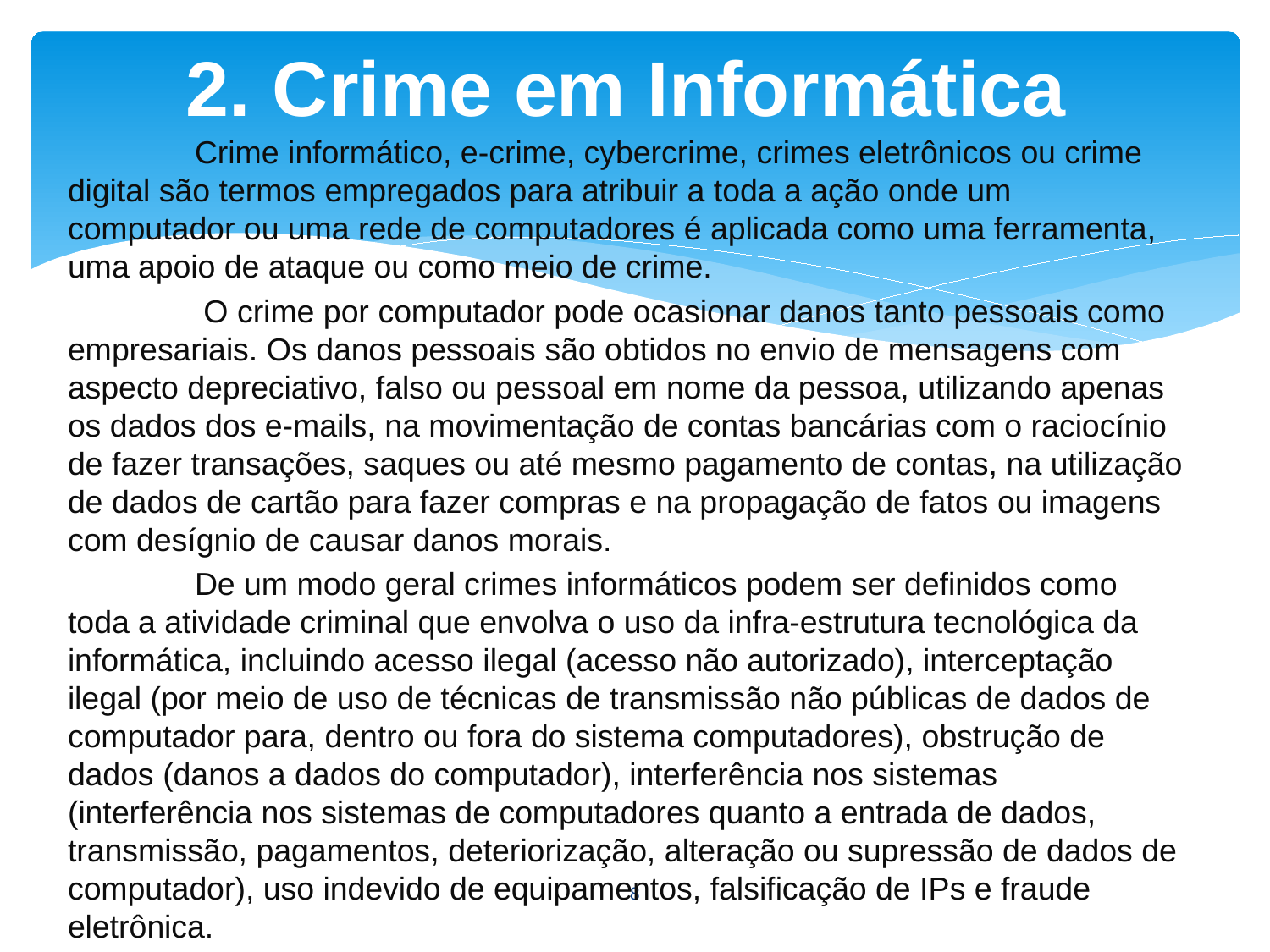

# 2. Crime em Informática
	Crime informático, e-crime, cybercrime, crimes eletrônicos ou crime digital são termos empregados para atribuir a toda a ação onde um computador ou uma rede de computadores é aplicada como uma ferramenta, uma apoio de ataque ou como meio de crime.
	 O crime por computador pode ocasionar danos tanto pessoais como empresariais. Os danos pessoais são obtidos no envio de mensagens com aspecto depreciativo, falso ou pessoal em nome da pessoa, utilizando apenas os dados dos e-mails, na movimentação de contas bancárias com o raciocínio de fazer transações, saques ou até mesmo pagamento de contas, na utilização de dados de cartão para fazer compras e na propagação de fatos ou imagens com desígnio de causar danos morais.
	De um modo geral crimes informáticos podem ser definidos como toda a atividade criminal que envolva o uso da infra-estrutura tecnológica da informática, incluindo acesso ilegal (acesso não autorizado), interceptação ilegal (por meio de uso de técnicas de transmissão não públicas de dados de computador para, dentro ou fora do sistema computadores), obstrução de dados (danos a dados do computador), interferência nos sistemas (interferência nos sistemas de computadores quanto a entrada de dados, transmissão, pagamentos, deteriorização, alteração ou supressão de dados de computador), uso indevido de equipamentos, falsificação de IPs e fraude eletrônica.

8